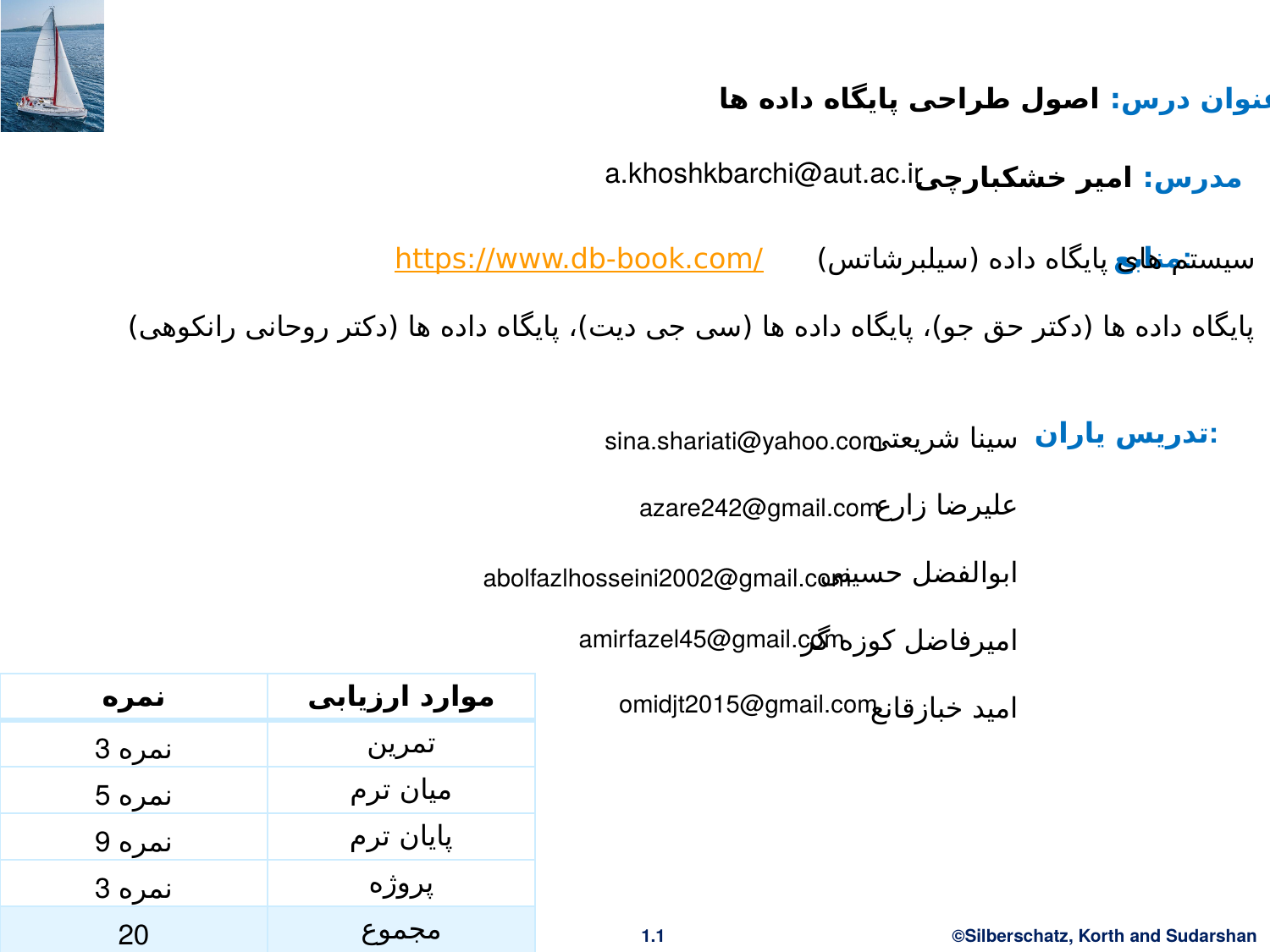

عنوان درس: اصول طراحی پایگاه داده ها
a.khoshkbarchi@aut.ac.ir
مدرس: امیر خشکبارچی

سیستم های پایگاه داده (سیلبرشاتس)      https://www.db-book.com/

پایگاه داده ها (دکتر حق جو)، پایگاه داده ها (سی جی دیت)، پایگاه داده ها (دکتر روحانی رانکوهی)
منابع:
تدریس یاران:
سینا شریعتی

علیرضا زارع

ابوالفضل حسینی

امیرفاضل کوزه گر

امید خبازقانع
sina.shariati@yahoo.com
azare242@gmail.com
abolfazlhosseini2002@gmail.com
amirfazel45@gmail.com
| نمره | موارد ارزیابی |
| --- | --- |
| 3 نمره | تمرین |
| 5 نمره | میان ترم |
| 9 نمره | پایان ترم |
| 3 نمره | پروژه |
| 20 | مجموع |
omidjt2015@gmail.com